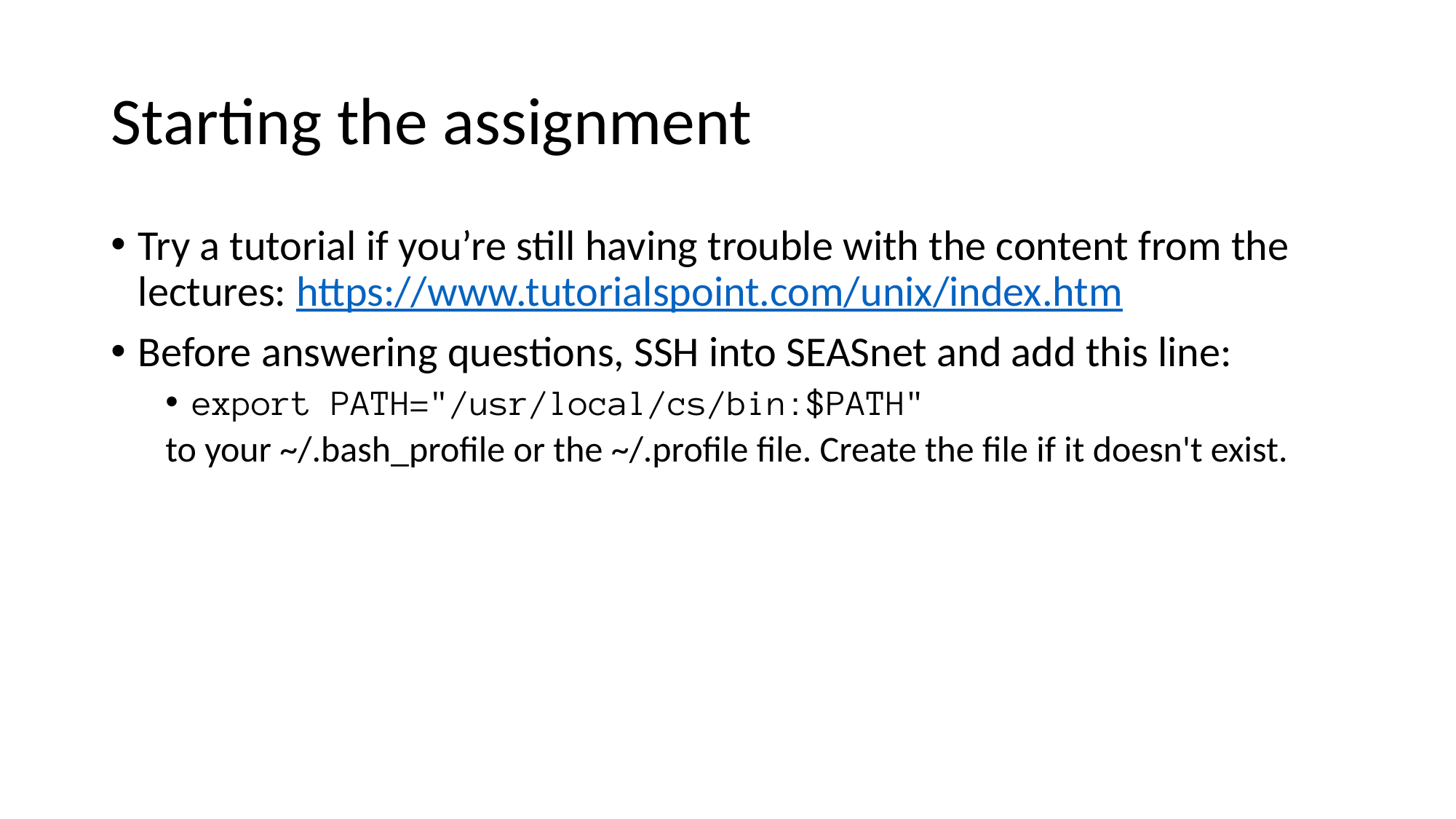

# Starting the assignment
Try a tutorial if you’re still having trouble with the content from the lectures: https://www.tutorialspoint.com/unix/index.htm
Before answering questions, SSH into SEASnet and add this line:
export PATH="/usr/local/cs/bin:$PATH"
to your ~/.bash_profile or the ~/.profile file. Create the file if it doesn't exist.